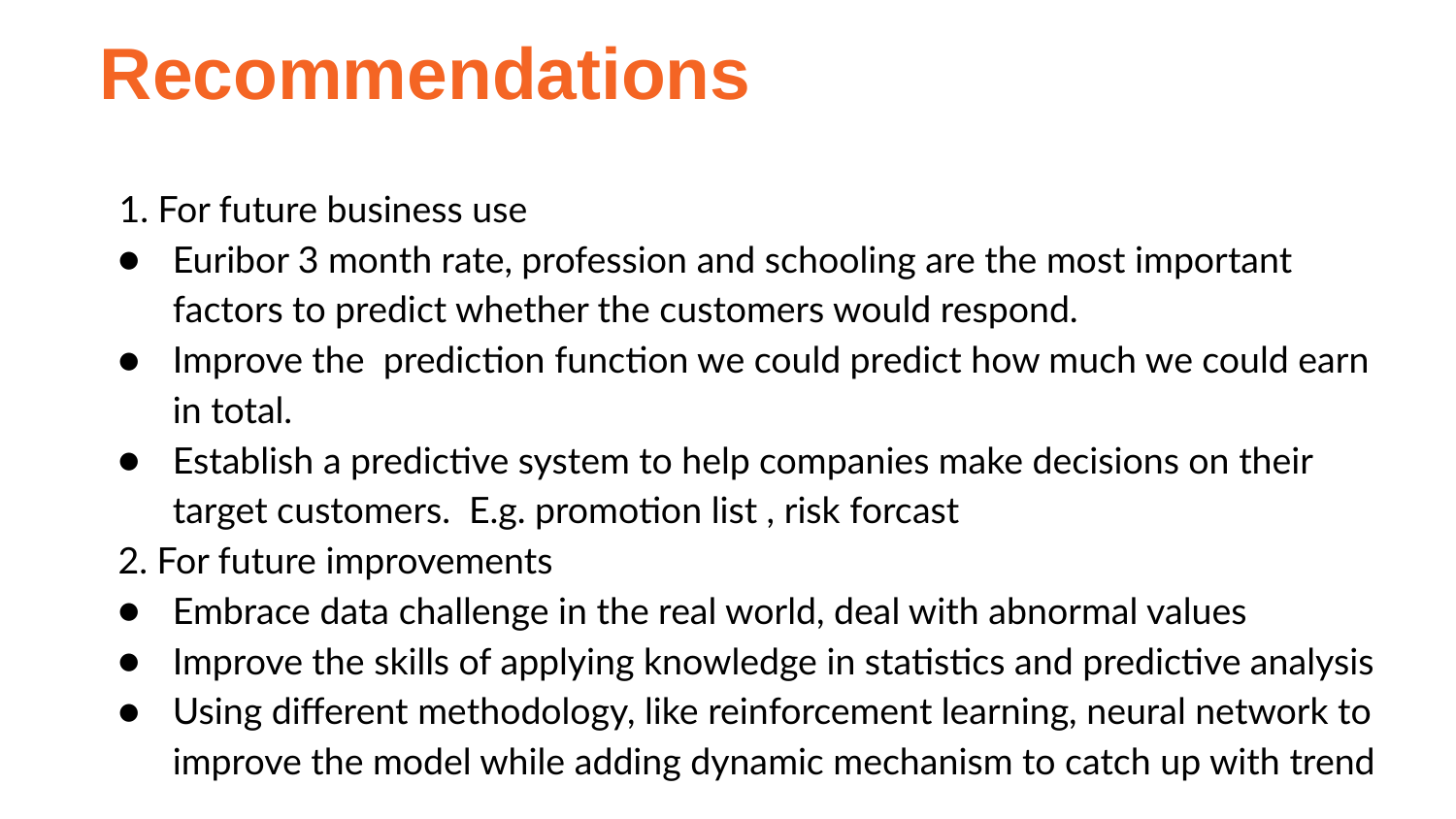

Recommendations
1. For future business use
Euribor 3 month rate, profession and schooling are the most important factors to predict whether the customers would respond.
Improve the  prediction function we could predict how much we could earn in total.
Establish a predictive system to help companies make decisions on their target customers.  E.g. promotion list , risk forcast
2. For future improvements
Embrace data challenge in the real world, deal with abnormal values
Improve the skills of applying knowledge in statistics and predictive analysis
Using different methodology, like reinforcement learning, neural network to improve the model while adding dynamic mechanism to catch up with trend